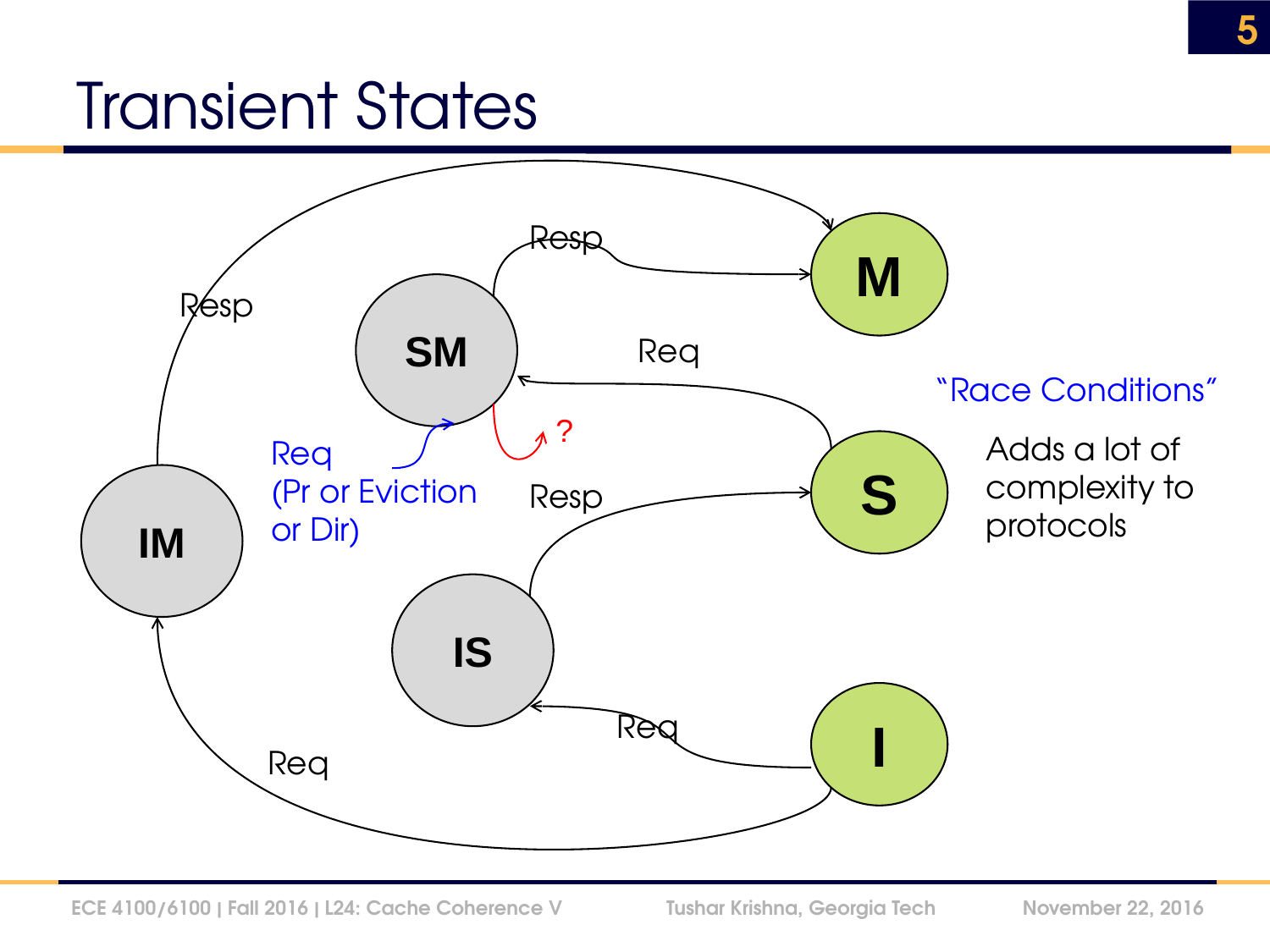

5
# Transient States
Resp
M
SM
Resp
Req
“Race Conditions”
?
Adds a lot of complexity to protocols
Req
(Pr or Eviction or Dir)
S
IM
Resp
IS
I
Req
Req
ECE 4100/6100 | Fall 2016 | L24: Cache Coherence V                   Tushar Krishna, Georgia Tech
November 22, 2016